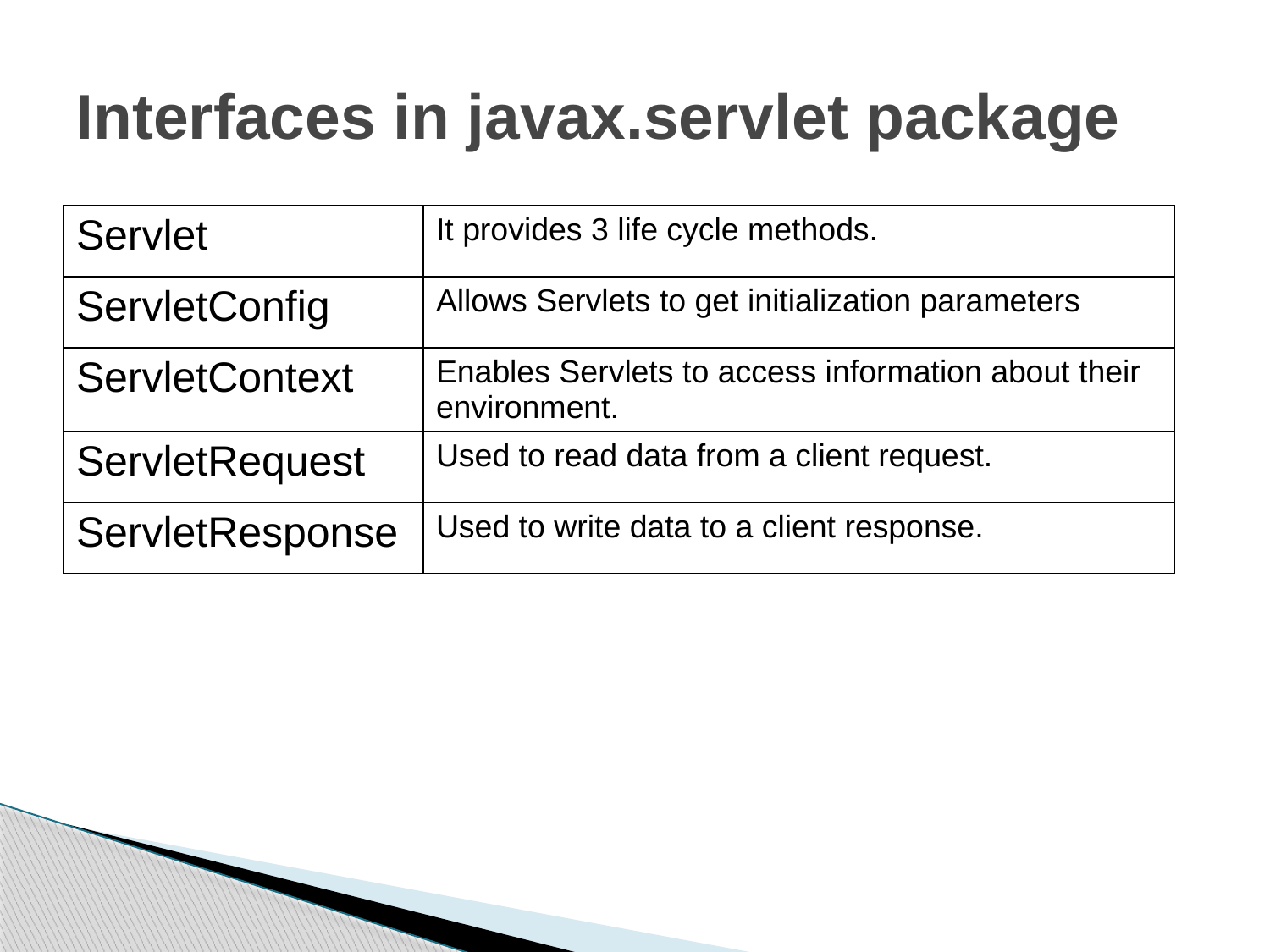

# Interfaces in javax.servlet package
| Servlet | It provides 3 life cycle methods. |
| --- | --- |
| ServletConfig | Allows Servlets to get initialization parameters |
| ServletContext | Enables Servlets to access information about their environment. |
| ServletRequest | Used to read data from a client request. |
| ServletResponse | Used to write data to a client response. |